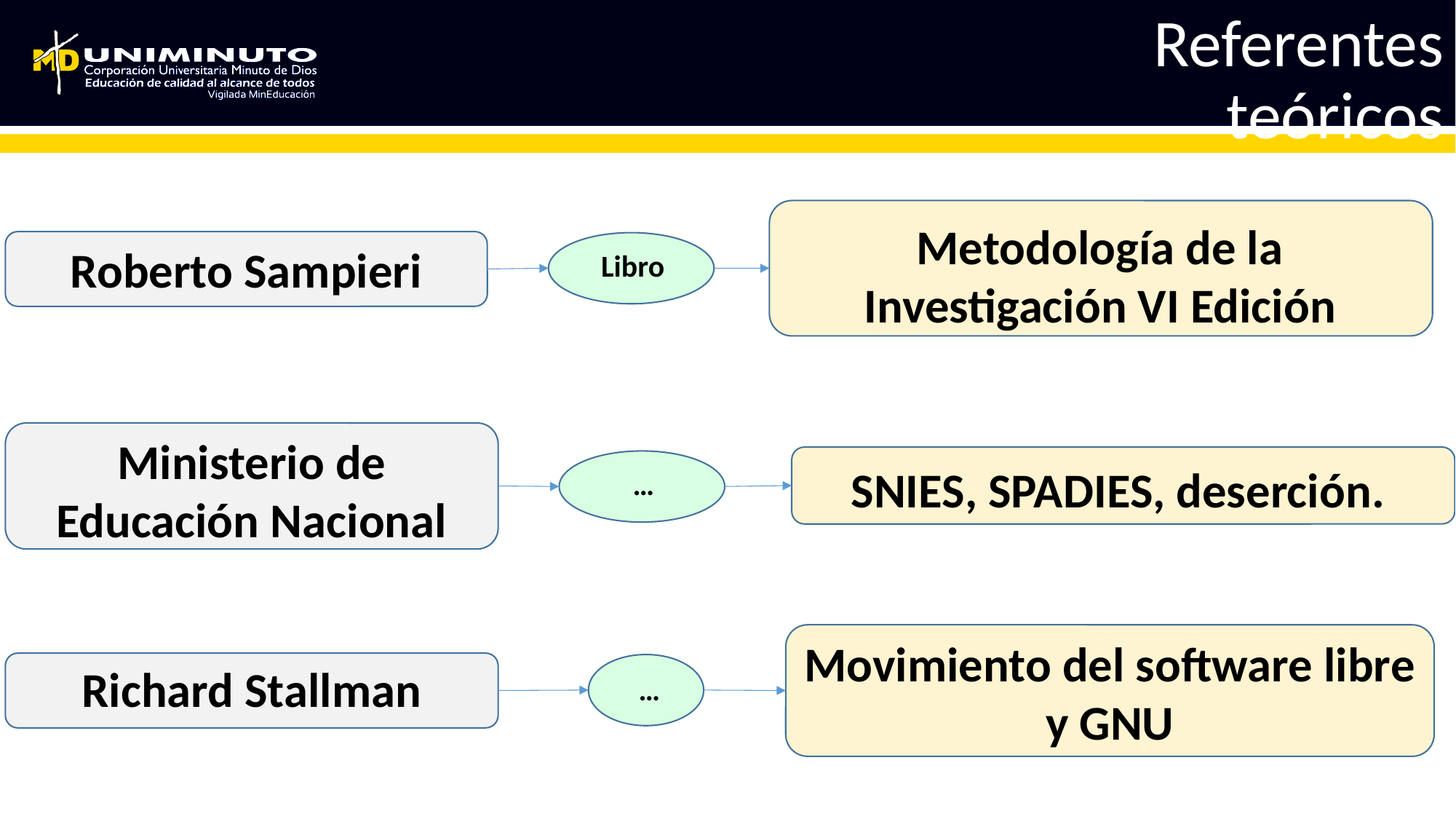

# Referentes teóricos

Metodología de la Investigación VI Edición

Roberto Sampieri
Libro

Ministerio de Educación Nacional

SNIES, SPADIES, deserción.
…

Movimiento del software libre y GNU

Richard Stallman

…